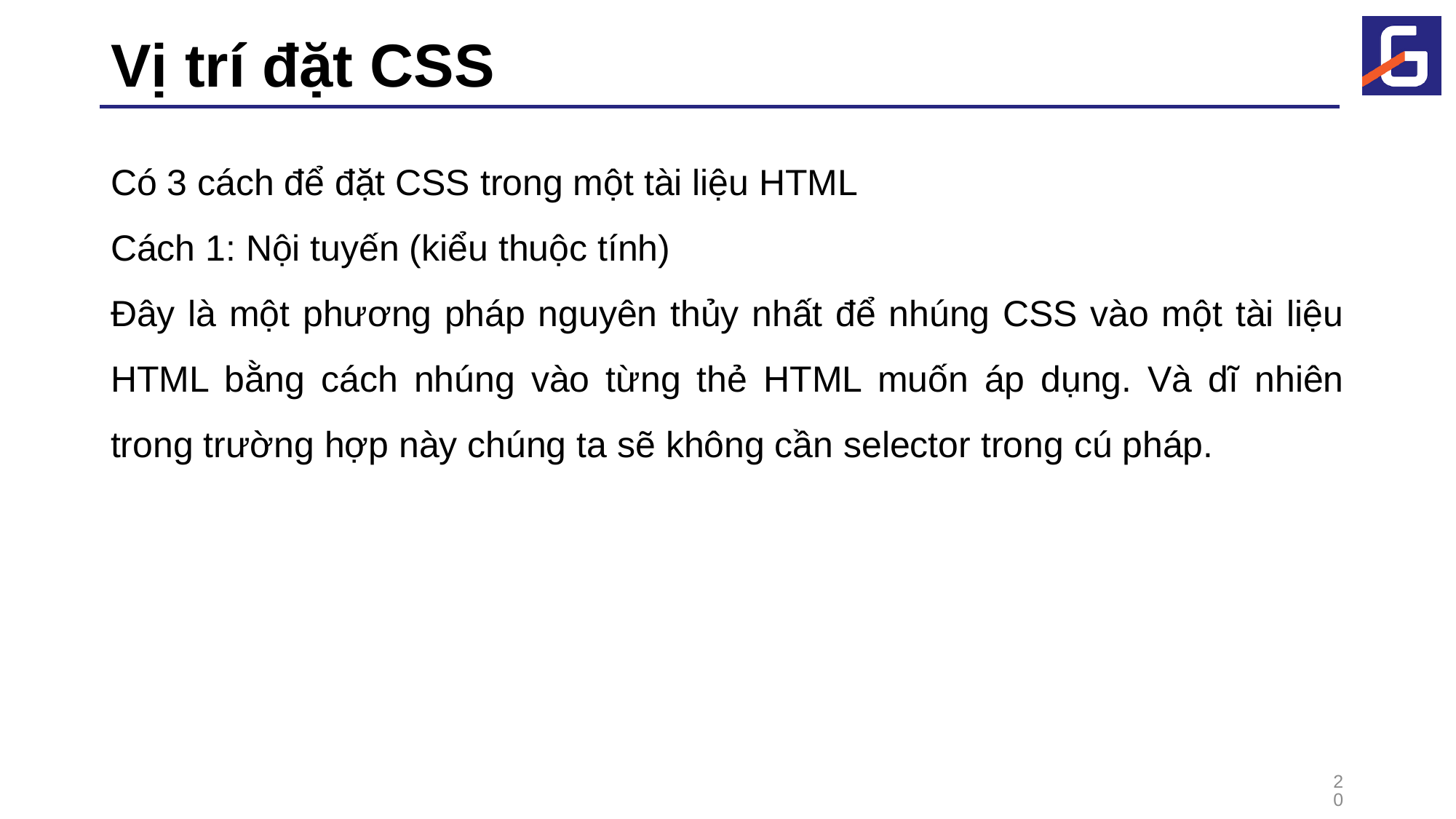

# Vị trí đặt CSS
Có 3 cách để đặt CSS trong một tài liệu HTML
Cách 1: Nội tuyến (kiểu thuộc tính)
Đây là một phương pháp nguyên thủy nhất để nhúng CSS vào một tài liệu HTML bằng cách nhúng vào từng thẻ HTML muốn áp dụng. Và dĩ nhiên trong trường hợp này chúng ta sẽ không cần selector trong cú pháp.
20